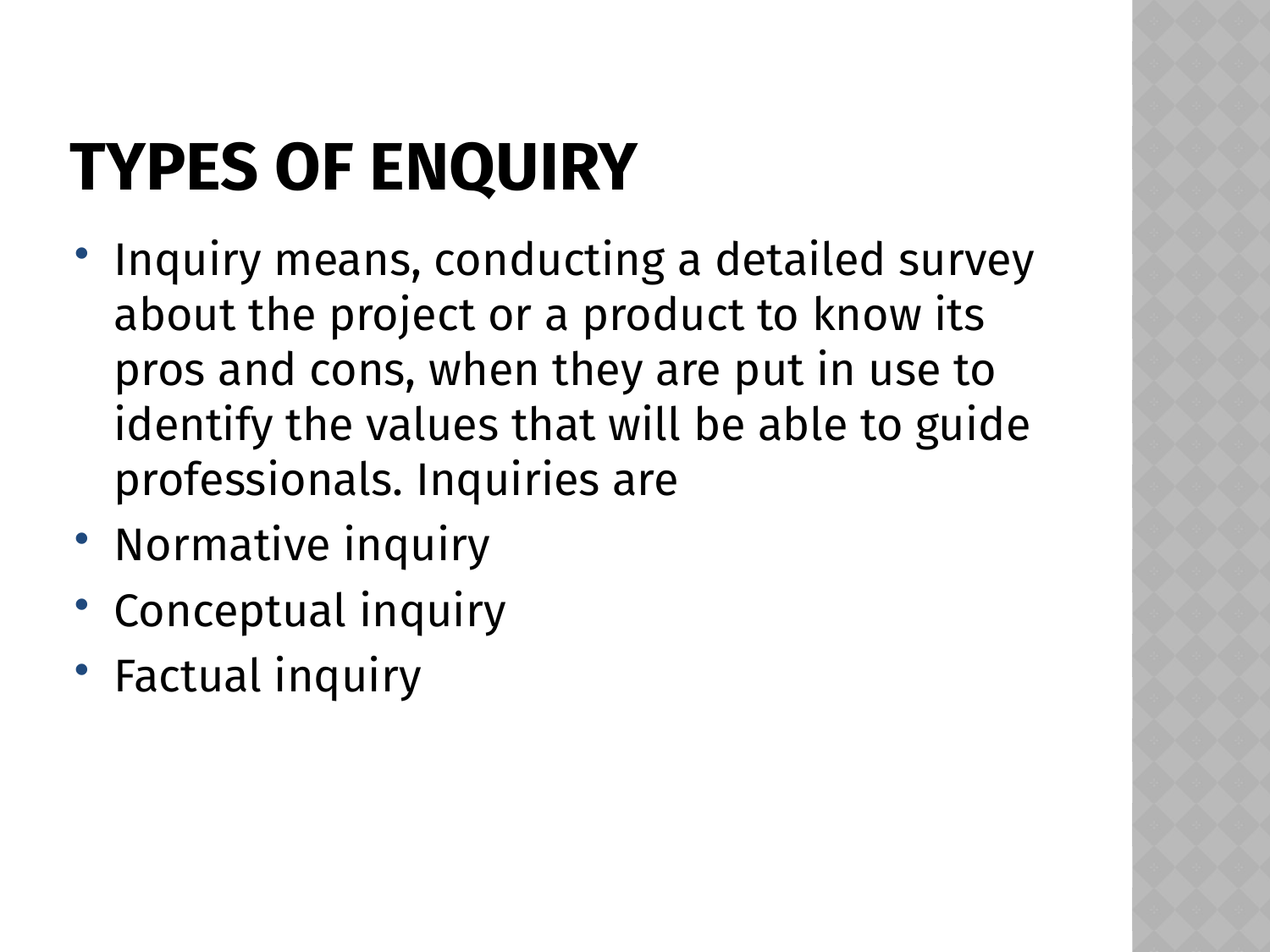

# TYPES OF ENQUIRY
Inquiry means, conducting a detailed survey about the project or a product to know its pros and cons, when they are put in use to identify the values that will be able to guide professionals. Inquiries are
Normative inquiry
Conceptual inquiry
Factual inquiry